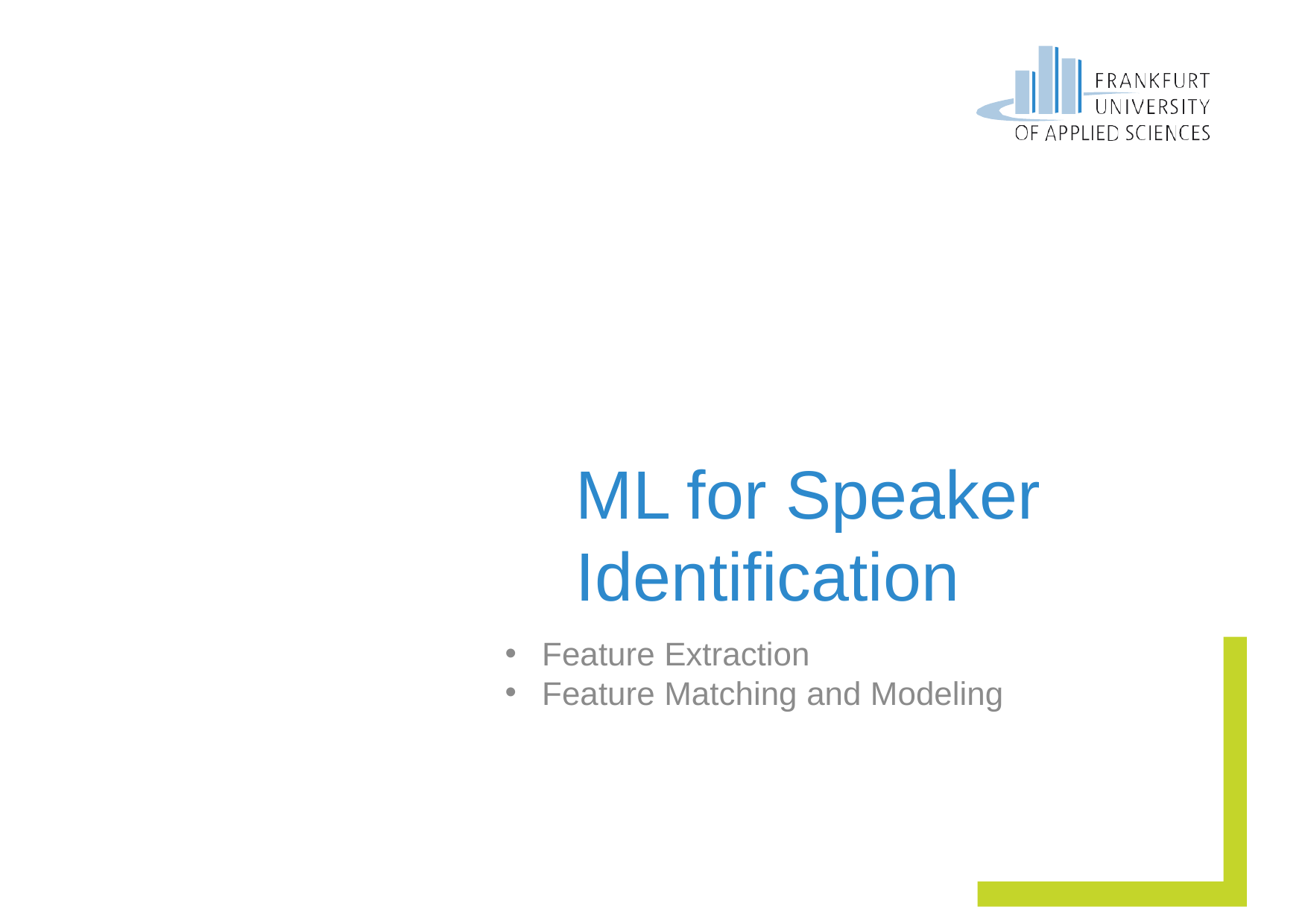

Part 3
# ML for Speaker Identification
Feature Extraction
Feature Matching and Modeling